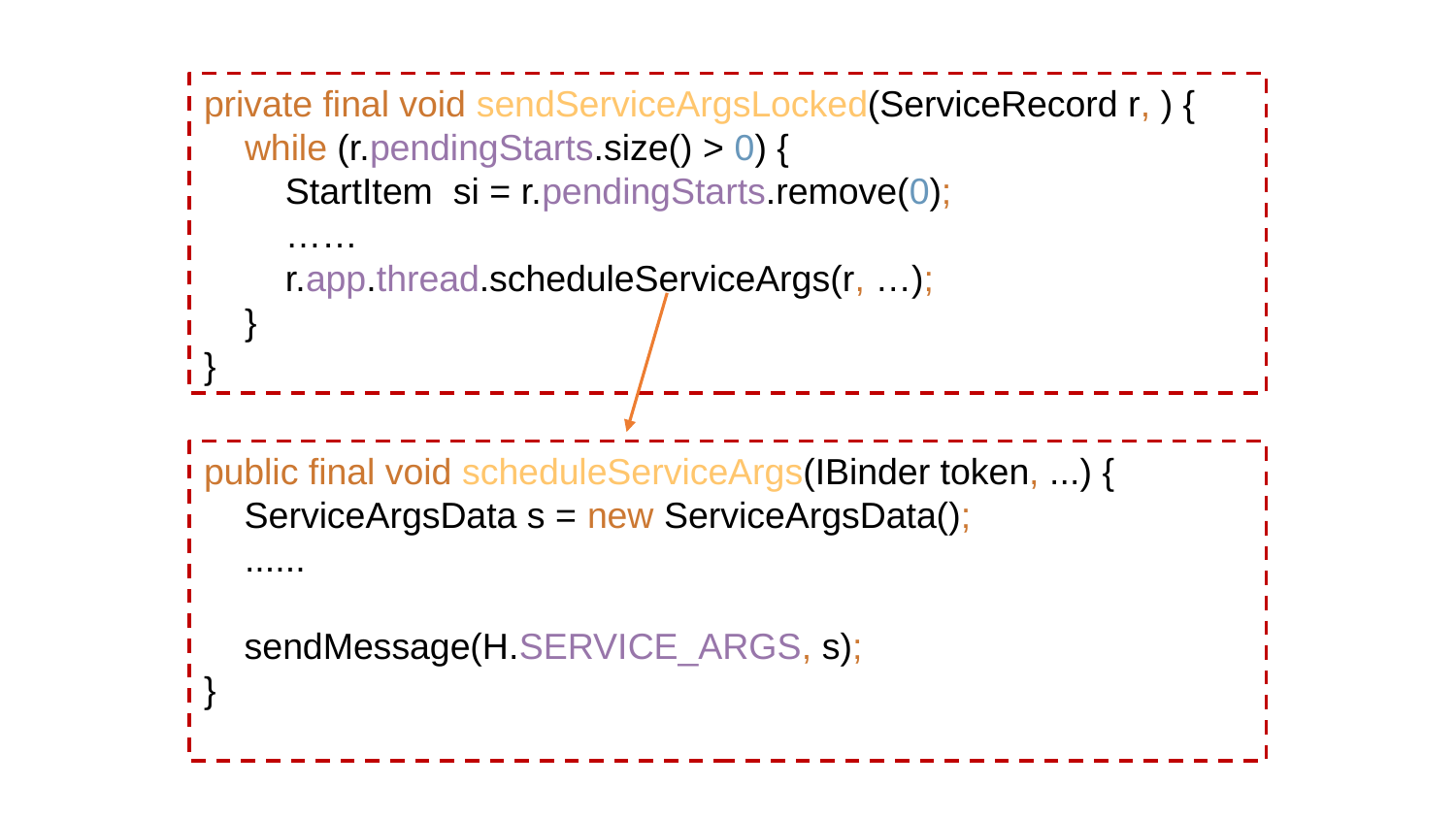

private final void sendServiceArgsLocked(ServiceRecord r, ) {
    while (r.pendingStarts.size() > 0) {
        StartItem  si = r.pendingStarts.remove(0);
        ……
        r.app.thread.scheduleServiceArgs(r, …);
    }
}
public final void scheduleServiceArgs(IBinder token, ...) {
    ServiceArgsData s = new ServiceArgsData();
    ......
    sendMessage(H.SERVICE_ARGS, s);
}